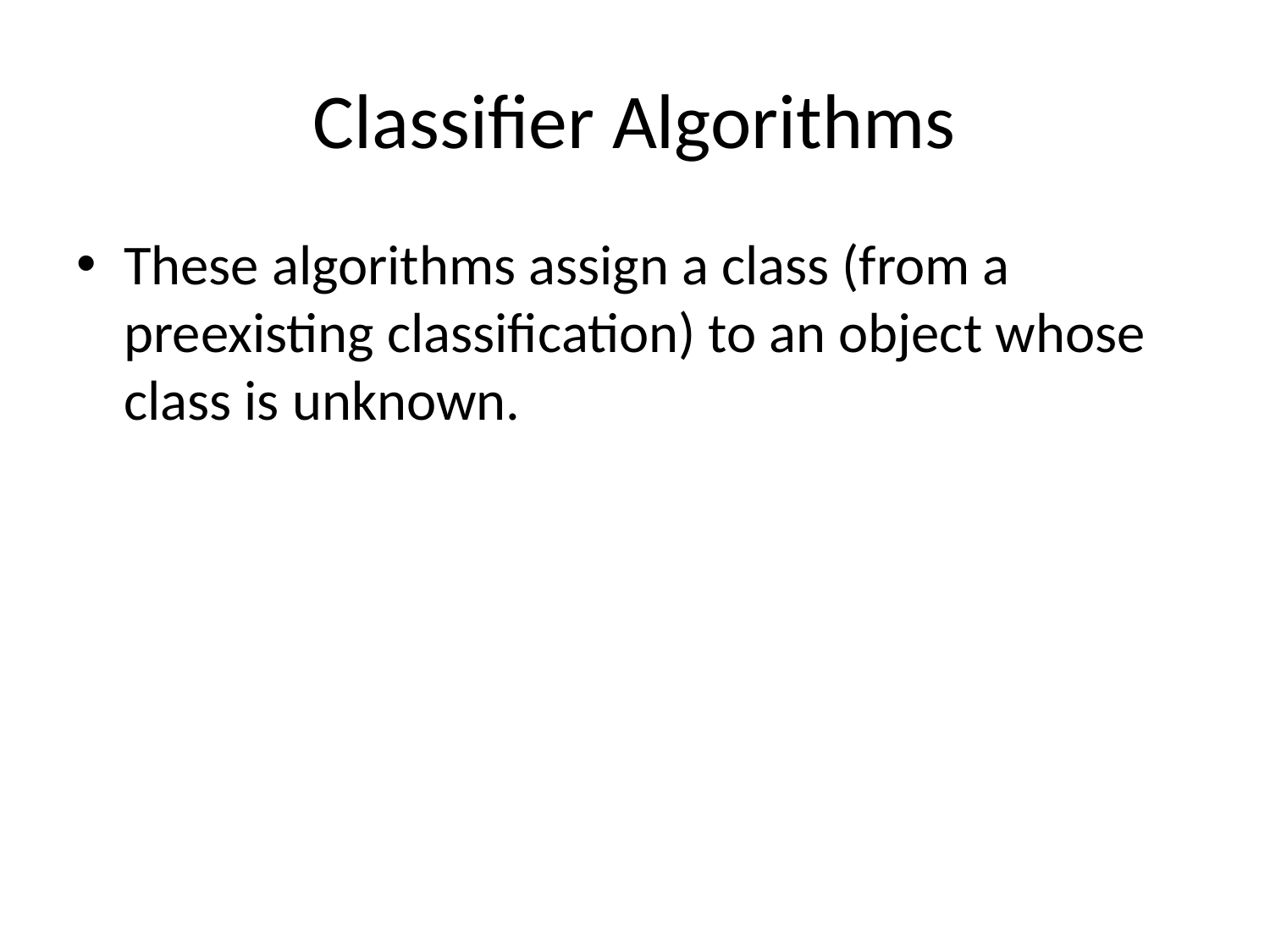

# Classifier Algorithms
These algorithms assign a class (from a preexisting classification) to an object whose class is unknown.